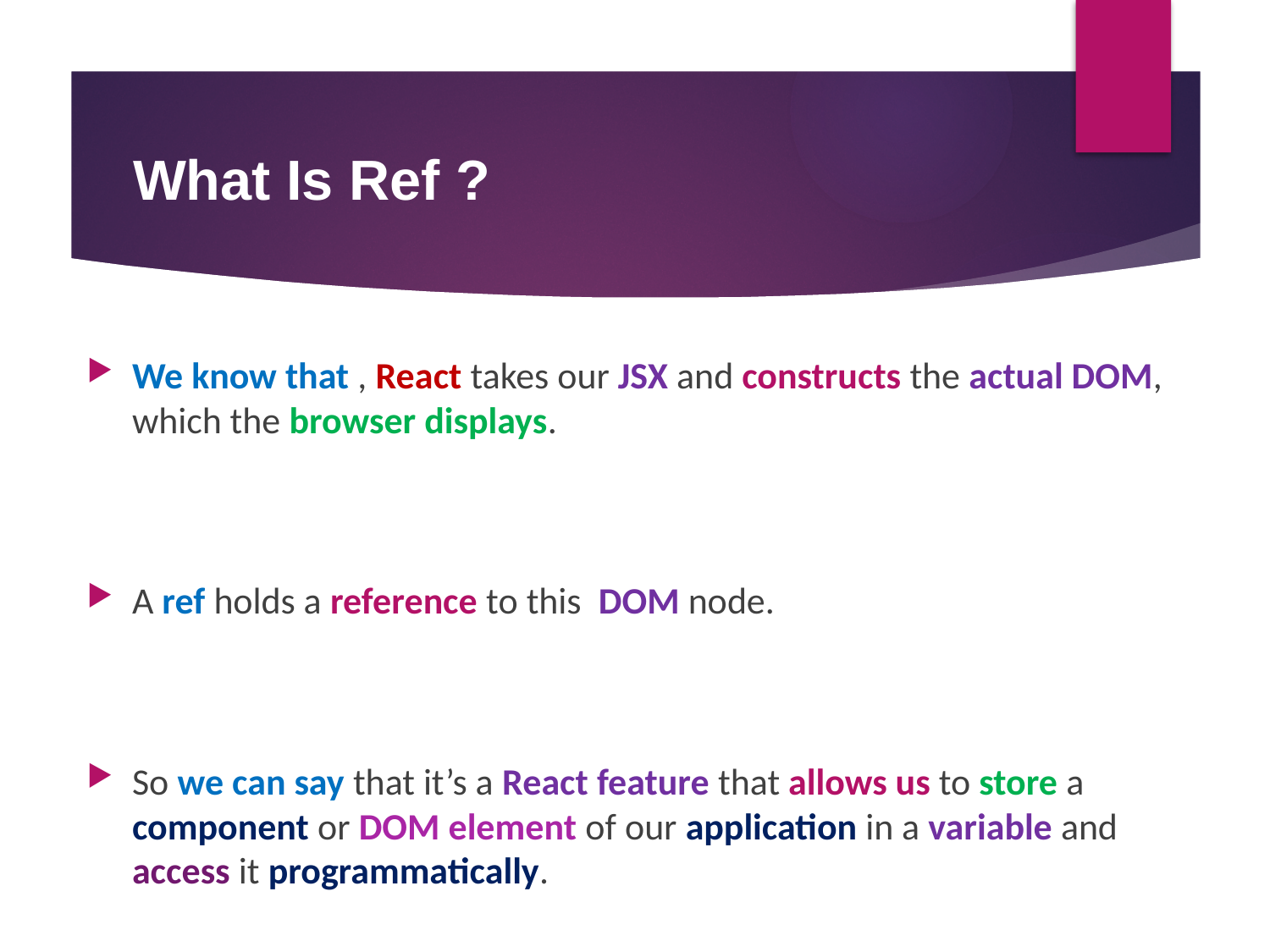

#
What Is Ref ?
We know that , React takes our JSX and constructs the actual DOM, which the browser displays.

A ref holds a reference to this  DOM node.

So we can say that it’s a React feature that allows us to store a component or DOM element of our application in a variable and access it programmatically.